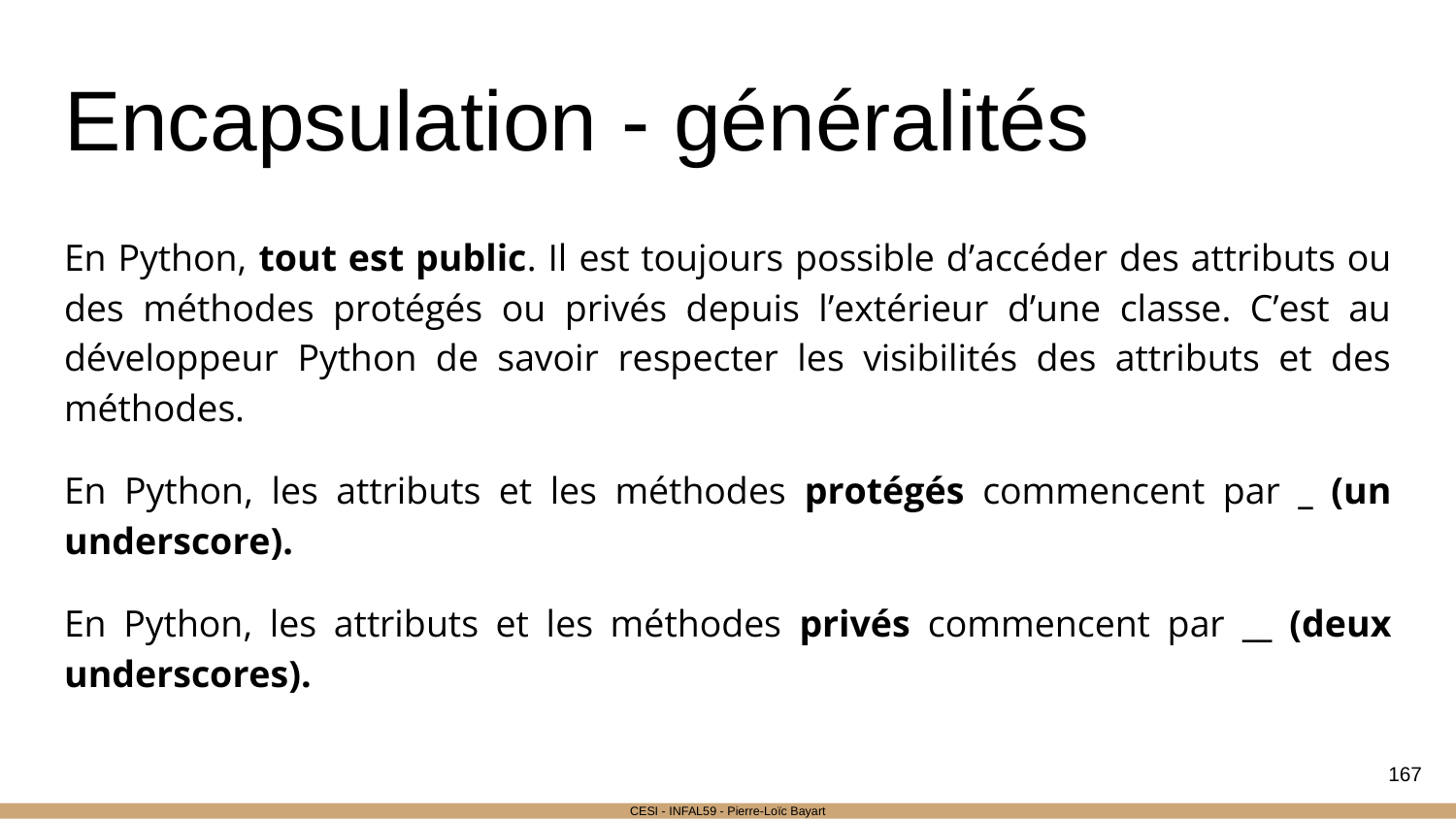

# Encapsulation - généralités
En Python, tout est public. Il est toujours possible d’accéder des attributs ou des méthodes protégés ou privés depuis l’extérieur d’une classe. C’est au développeur Python de savoir respecter les visibilités des attributs et des méthodes.
En Python, les attributs et les méthodes protégés commencent par _ (un underscore).
En Python, les attributs et les méthodes privés commencent par __ (deux underscores).
167